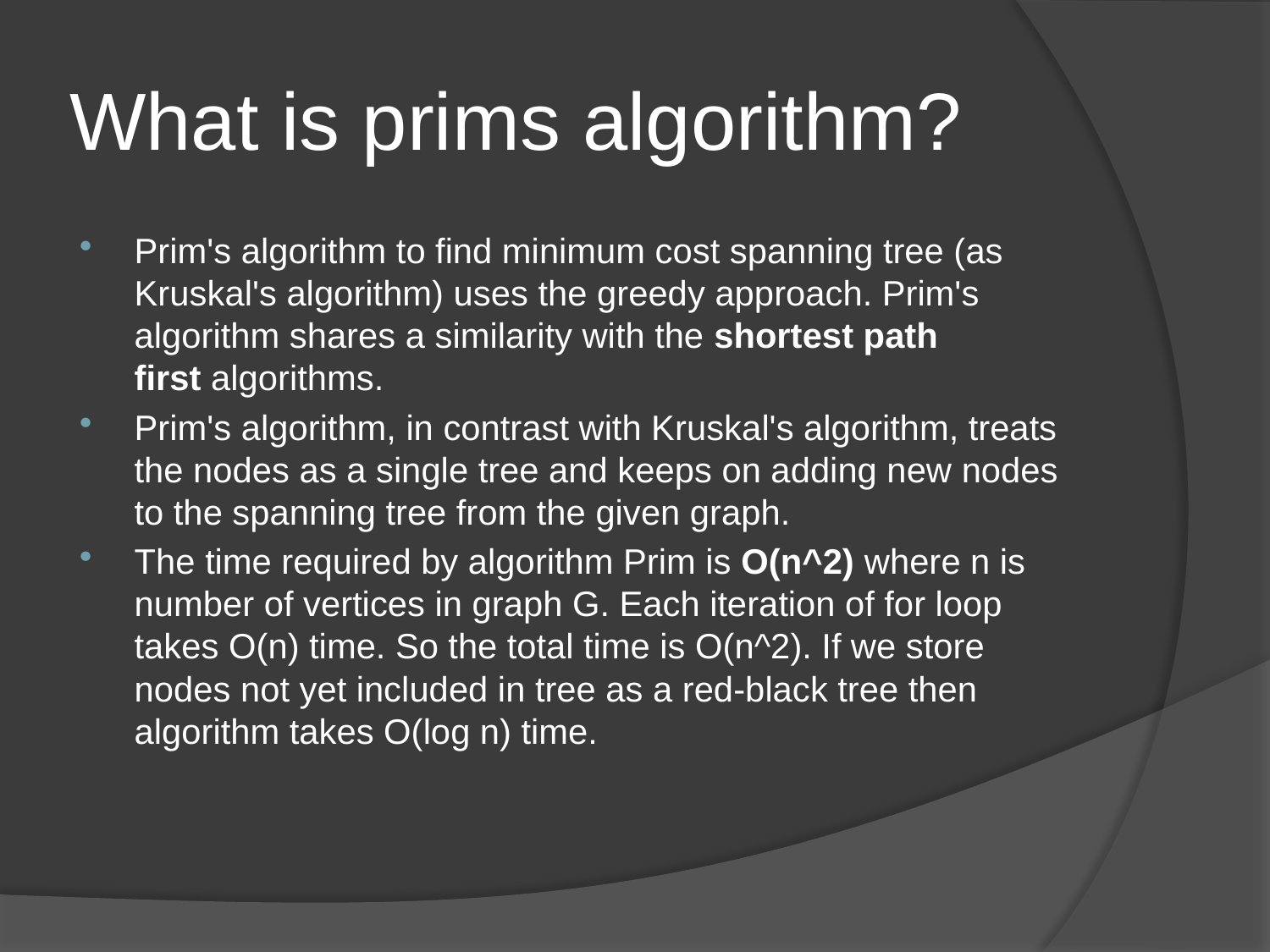

# What is prims algorithm?
Prim's algorithm to find minimum cost spanning tree (as Kruskal's algorithm) uses the greedy approach. Prim's algorithm shares a similarity with the shortest path first algorithms.
Prim's algorithm, in contrast with Kruskal's algorithm, treats the nodes as a single tree and keeps on adding new nodes to the spanning tree from the given graph.
The time required by algorithm Prim is O(n^2) where n is number of vertices in graph G. Each iteration of for loop takes O(n) time. So the total time is O(n^2). If we store nodes not yet included in tree as a red-black tree then algorithm takes O(log n) time.